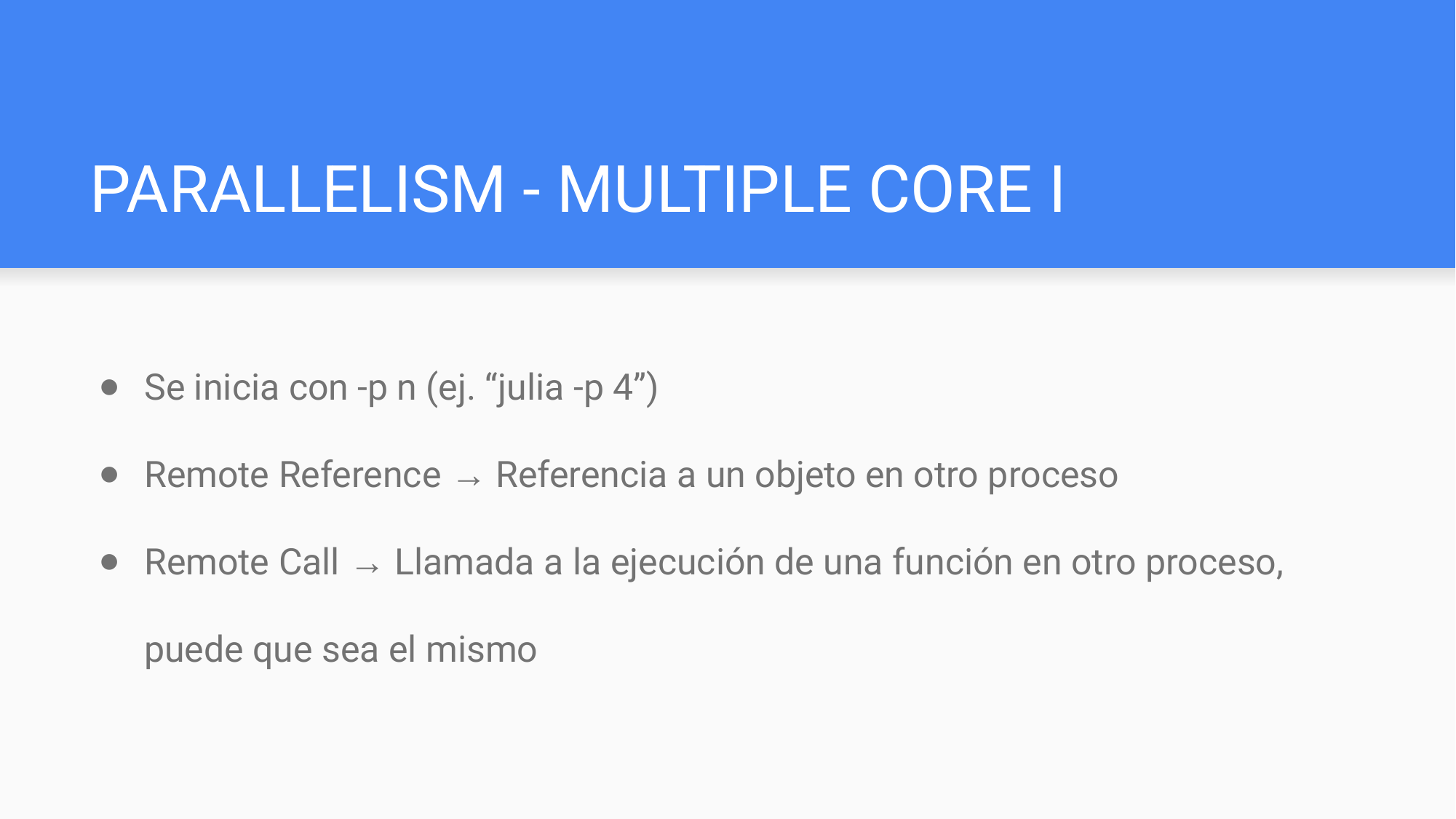

# PARALLELISM - MULTIPLE CORE I
Se inicia con -p n (ej. “julia -p 4”)
Remote Reference → Referencia a un objeto en otro proceso
Remote Call → Llamada a la ejecución de una función en otro proceso, puede que sea el mismo